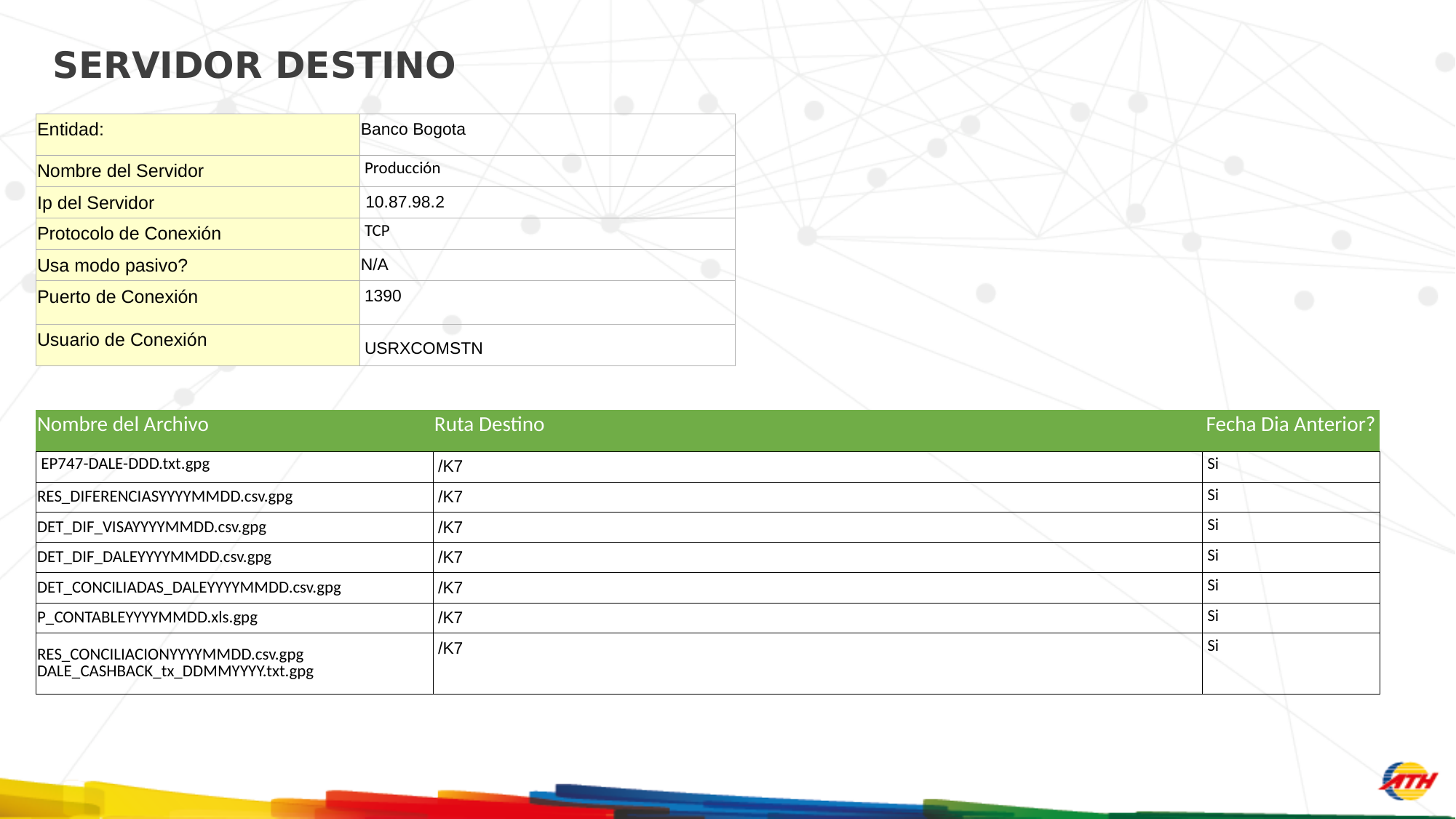

SERVIDOR DESTINO
| Entidad: | Banco Bogota |
| --- | --- |
| Nombre del Servidor | Producción |
| Ip del Servidor | 10.87.98.2 |
| Protocolo de Conexión | TCP |
| Usa modo pasivo? | N/A |
| Puerto de Conexión | 1390 |
| Usuario de Conexión | USRXCOMSTN |
| Nombre del Archivo | Ruta Destino | Fecha Dia Anterior? |
| --- | --- | --- |
| EP747-DALE-DDD.txt.gpg | /K7 | Si |
| RES\_DIFERENCIASYYYYMMDD.csv.gpg | /K7 | Si |
| DET\_DIF\_VISAYYYYMMDD.csv.gpg | /K7 | Si |
| DET\_DIF\_DALEYYYYMMDD.csv.gpg | /K7 | Si |
| DET\_CONCILIADAS\_DALEYYYYMMDD.csv.gpg | /K7 | Si |
| P\_CONTABLEYYYYMMDD.xls.gpg | /K7 | Si |
| RES\_CONCILIACIONYYYYMMDD.csv.gpg DALE\_CASHBACK\_tx\_DDMMYYYY.txt.gpg | /K7 | Si |